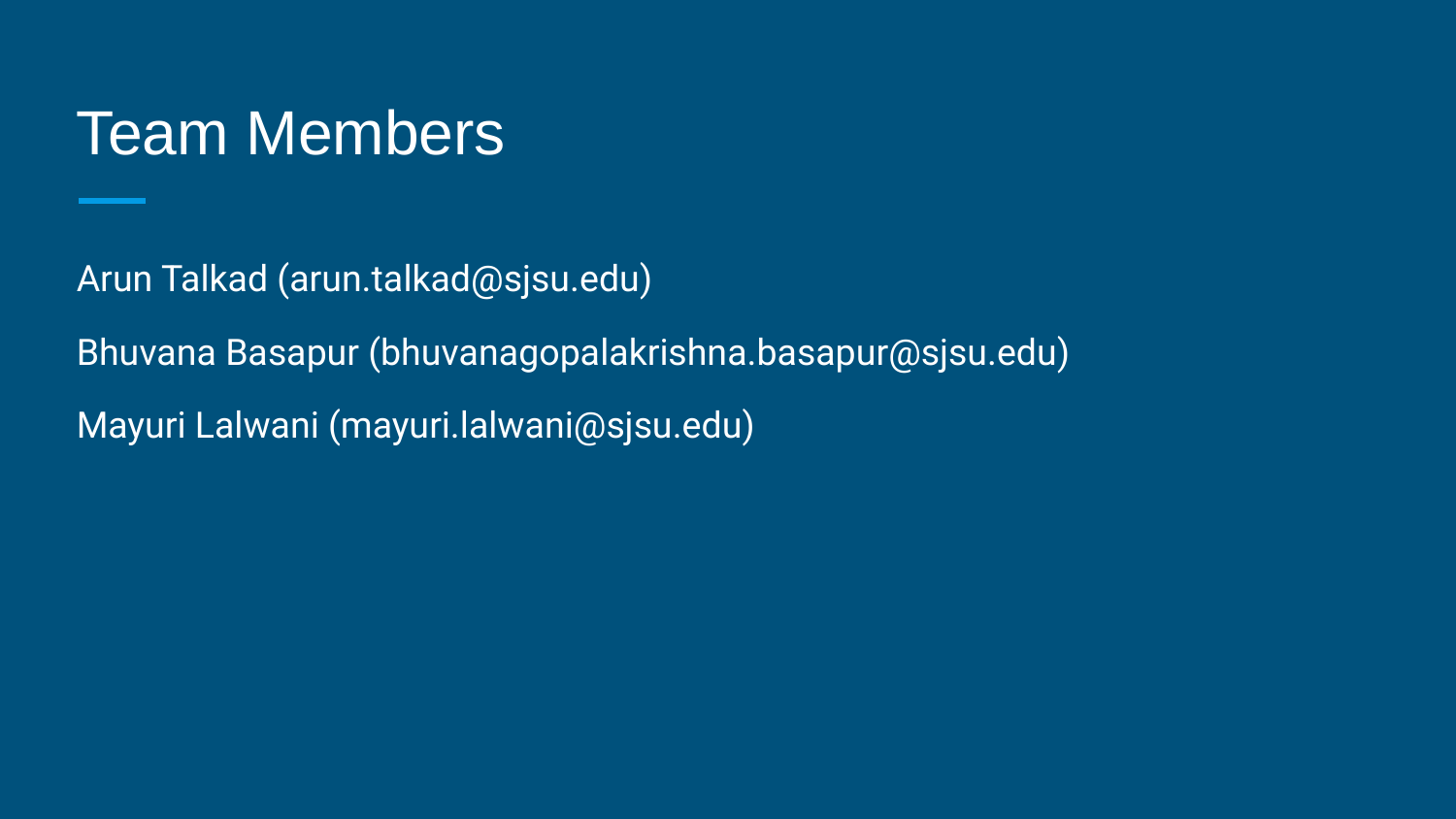

# Team Members
Arun Talkad (arun.talkad@sjsu.edu)
Bhuvana Basapur (bhuvanagopalakrishna.basapur@sjsu.edu)
Mayuri Lalwani (mayuri.lalwani@sjsu.edu)